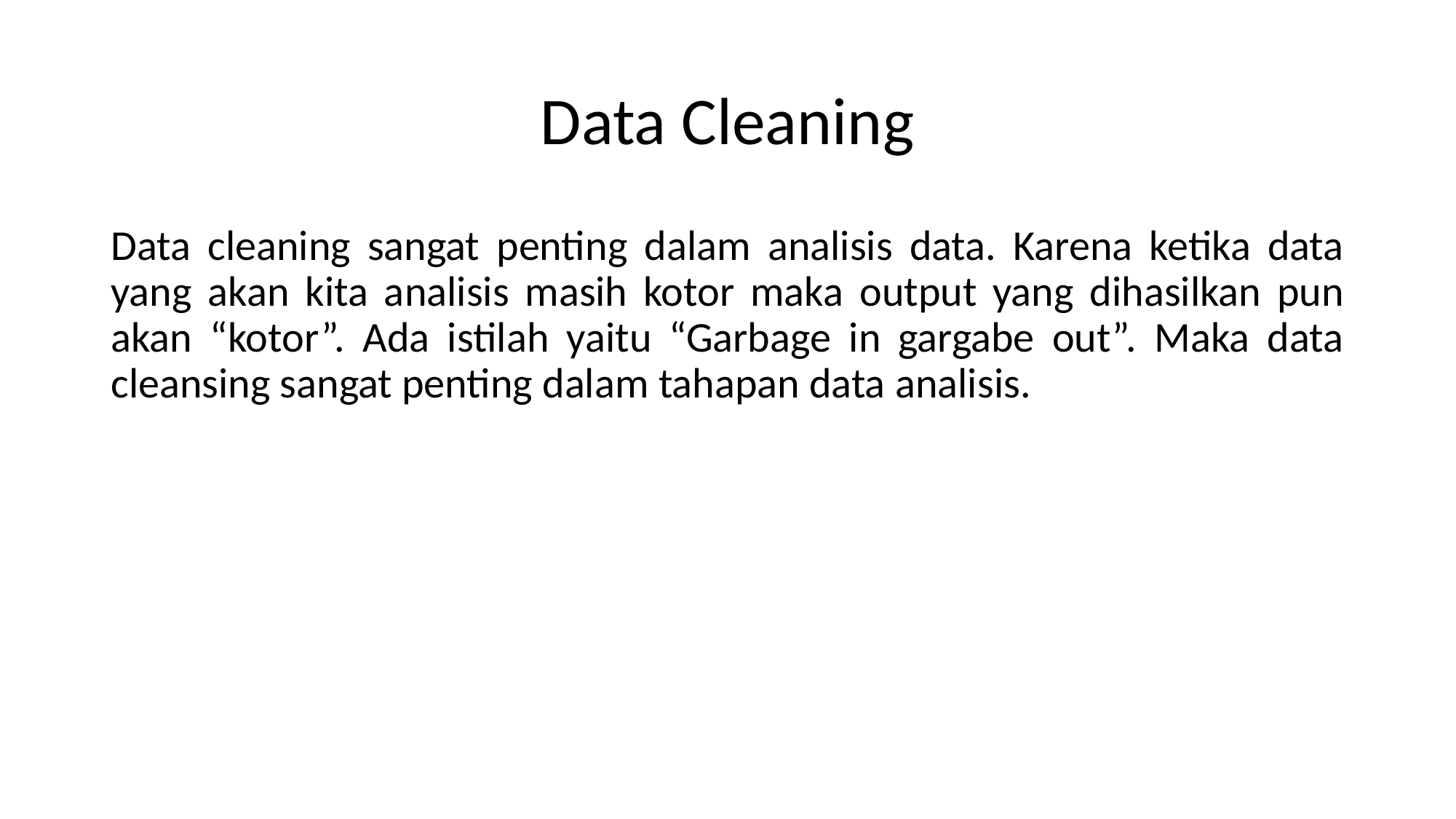

# Data Cleaning
Data cleaning sangat penting dalam analisis data. Karena ketika data yang akan kita analisis masih kotor maka output yang dihasilkan pun akan “kotor”. Ada istilah yaitu “Garbage in gargabe out”. Maka data cleansing sangat penting dalam tahapan data analisis.